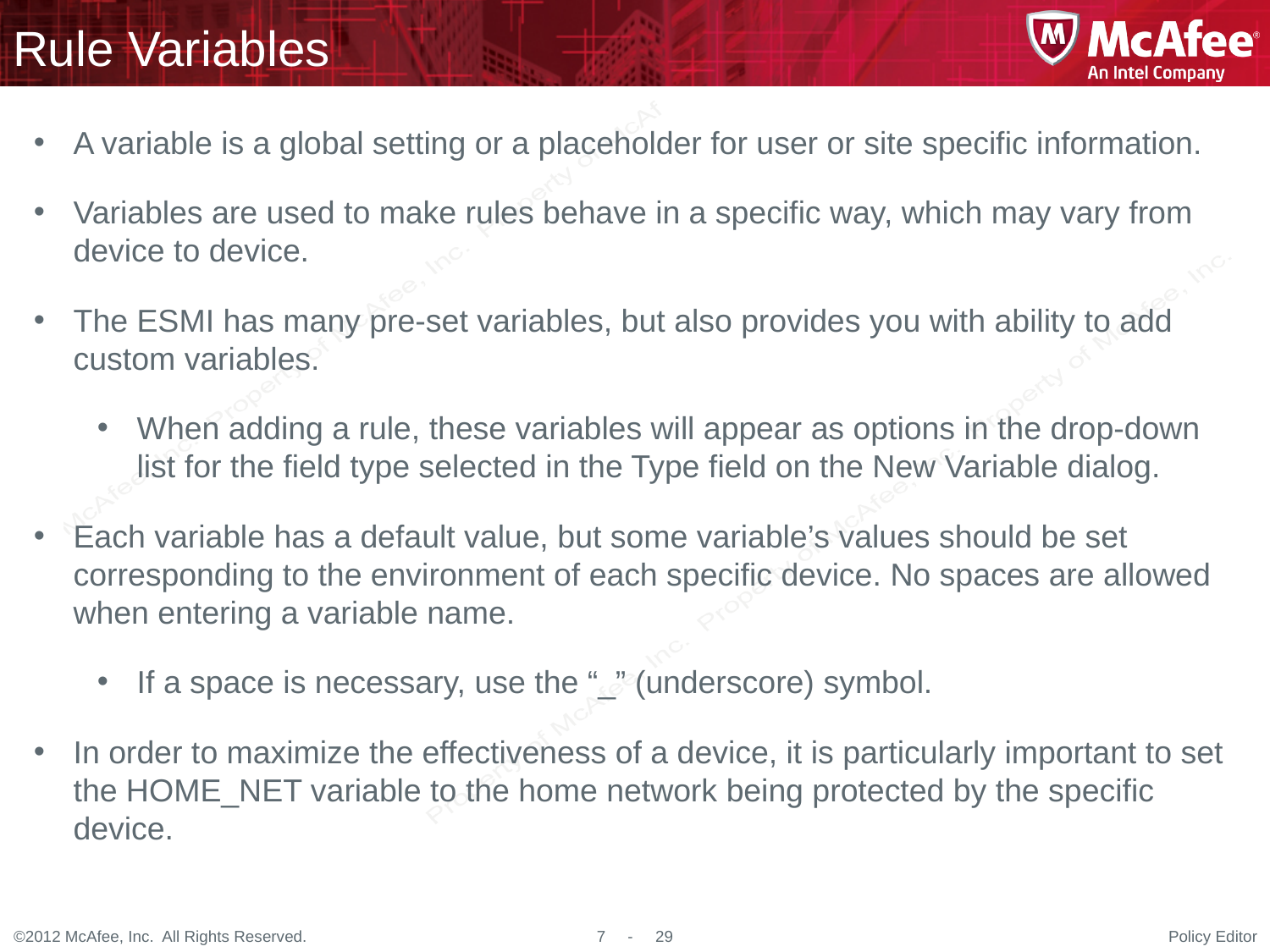

# Rule Variables
A variable is a global setting or a placeholder for user or site specific information.
Variables are used to make rules behave in a specific way, which may vary from device to device.
The ESMI has many pre-set variables, but also provides you with ability to add custom variables.
When adding a rule, these variables will appear as options in the drop-down list for the field type selected in the Type field on the New Variable dialog.
Each variable has a default value, but some variable’s values should be set corresponding to the environment of each specific device. No spaces are allowed when entering a variable name.
If a space is necessary, use the “_” (underscore) symbol.
In order to maximize the effectiveness of a device, it is particularly important to set the HOME_NET variable to the home network being protected by the specific device.
Policy Editor